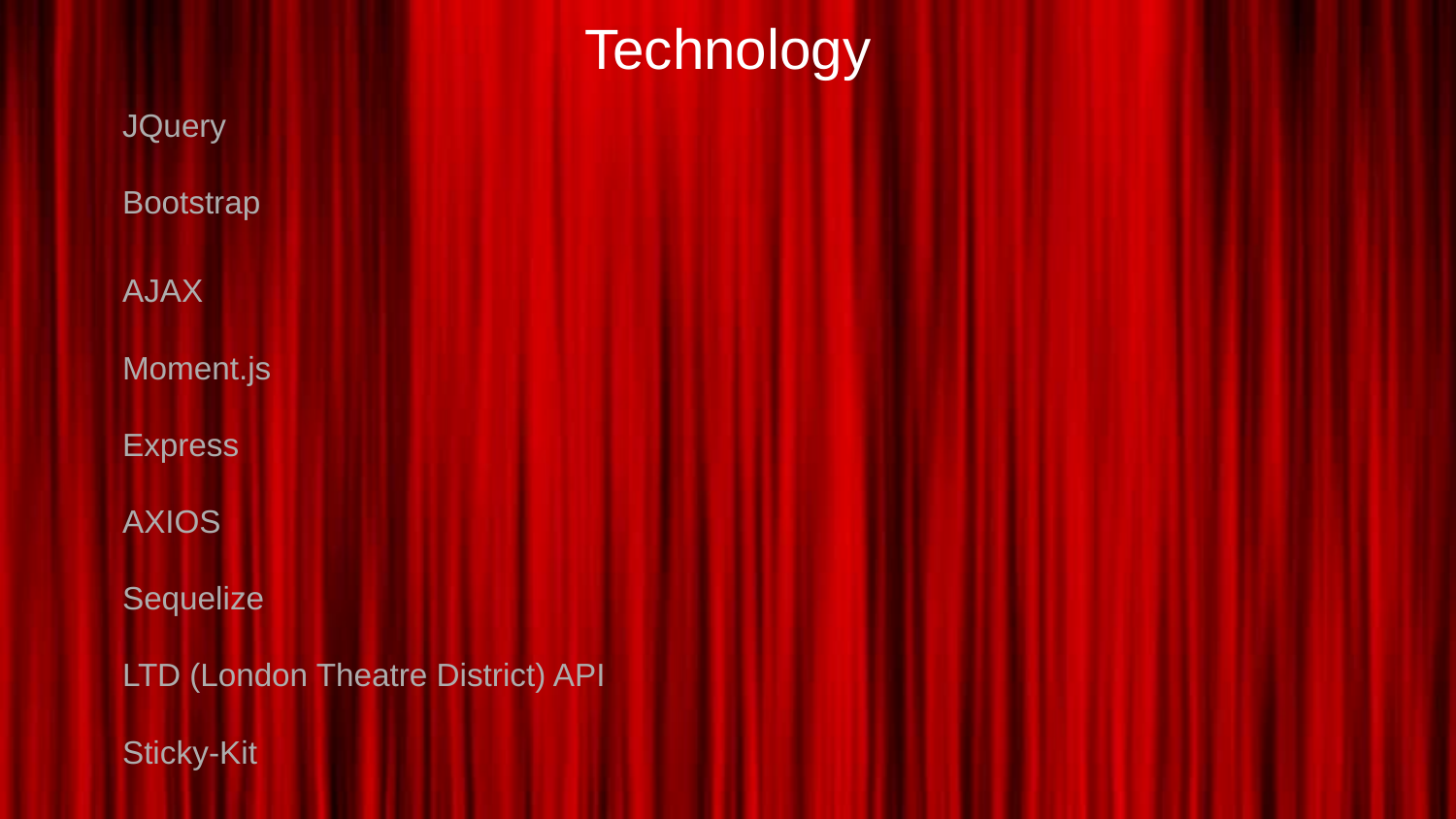

# Technology
JQuery
Bootstrap
AJAX
Moment.js
Express
AXIOS
Sequelize
LTD (London Theatre District) API
Sticky-Kit